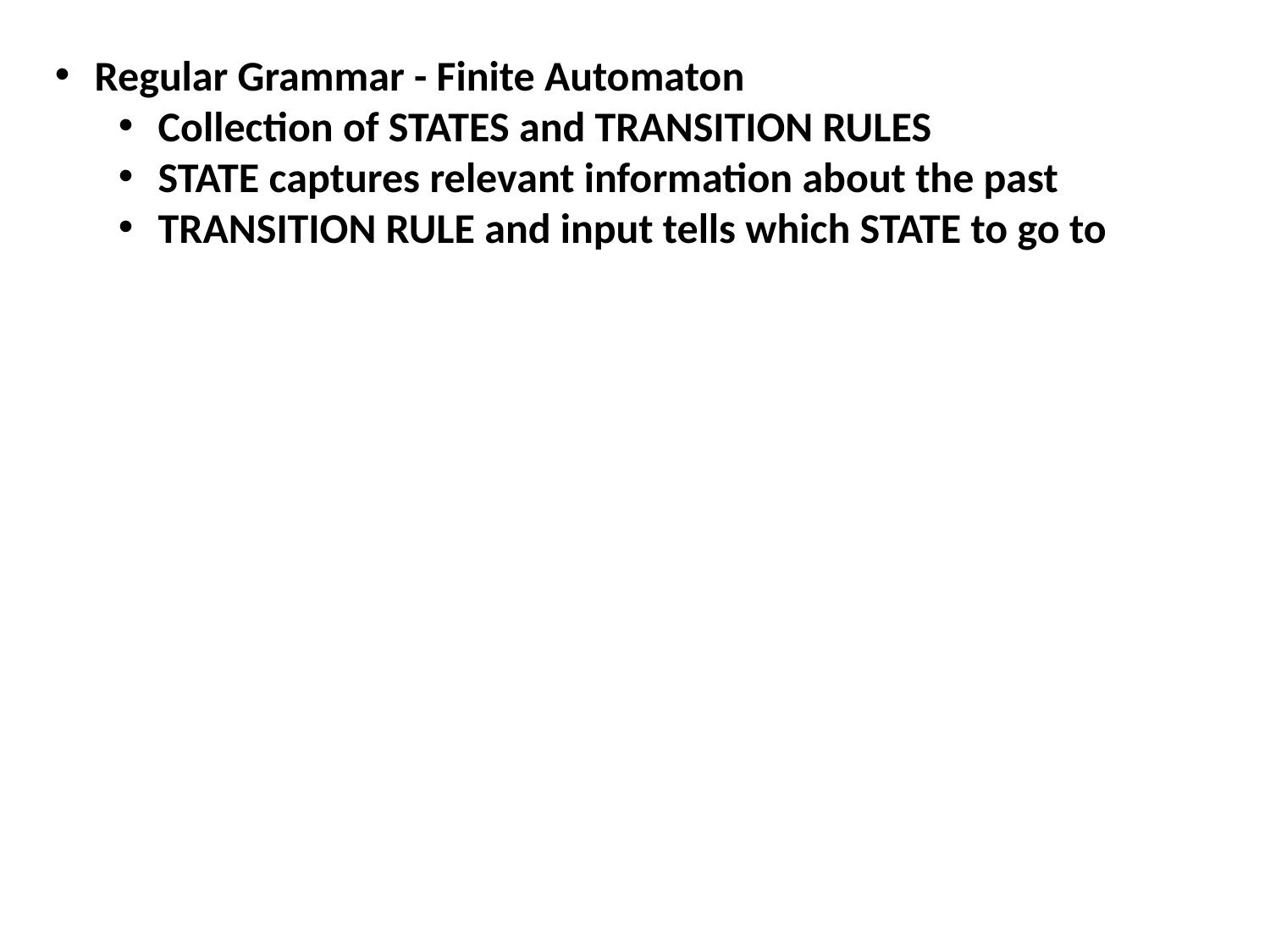

Regular Grammar - Finite Automaton
Collection of STATES and TRANSITION RULES
STATE captures relevant information about the past
TRANSITION RULE and input tells which STATE to go to